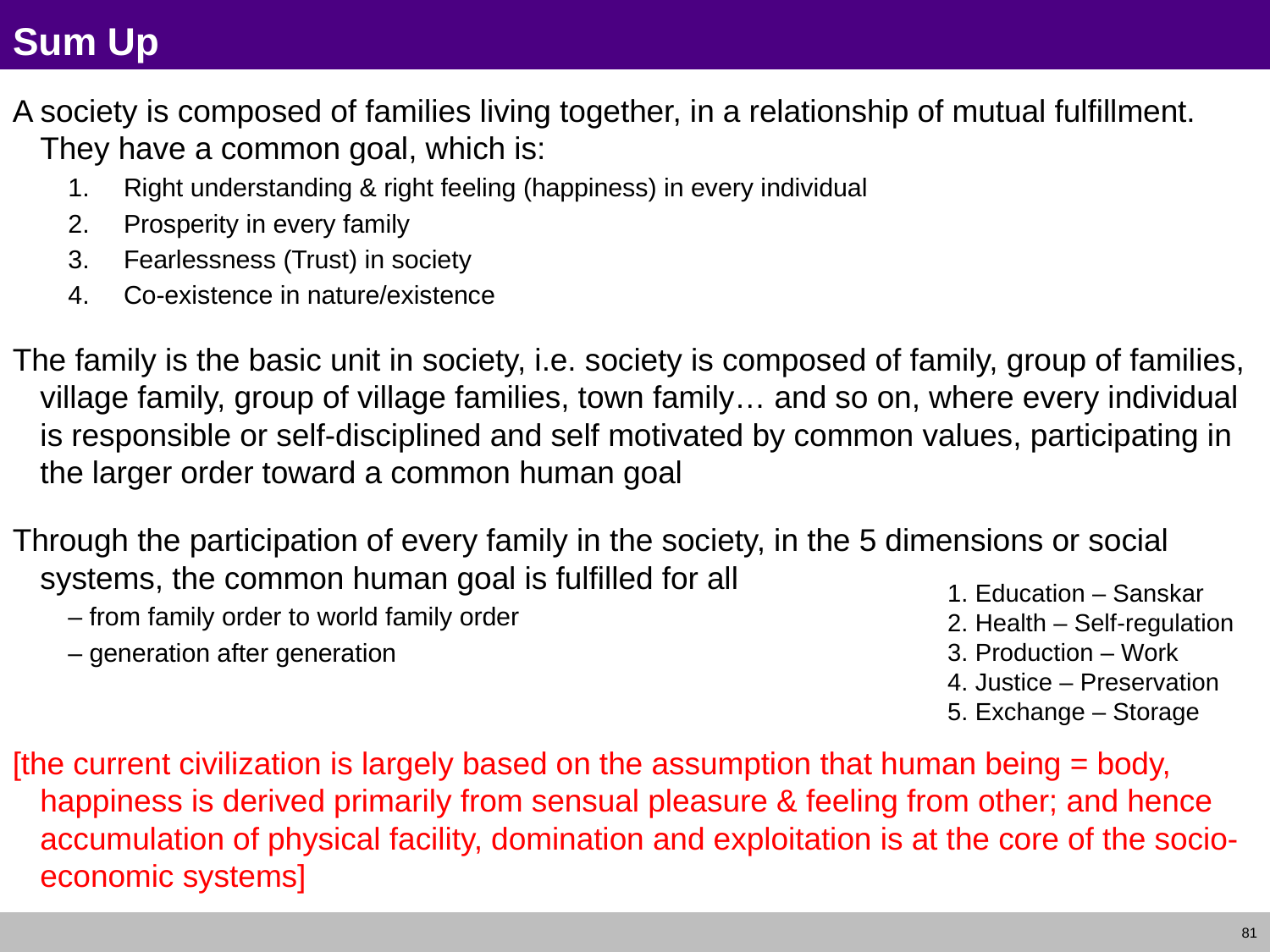

# Sum Up
A society is composed of families living together, in a relationship of mutual fulfillment. They have a common goal, which is:
Right understanding & right feeling (happiness) in every individual
Prosperity in every family
Fearlessness (Trust) in society
Co-existence in nature/existence

The family is the basic unit in society, i.e. society is composed of family, group of families, village family, group of village families, town family… and so on, where every individual is responsible or self-disciplined and self motivated by common values, participating in the larger order toward a common human goal

Through the participation of every family in the society, in the 5 dimensions or social systems, the common human goal is fulfilled for all
– from family order to world family order
– generation after generation

[the current civilization is largely based on the assumption that human being = body, happiness is derived primarily from sensual pleasure & feeling from other; and hence accumulation of physical facility, domination and exploitation is at the core of the socio-economic systems]
1. Education – Sanskar
2. Health – Self-regulation
3. Production – Work
4. Justice – Preservation
5. Exchange – Storage